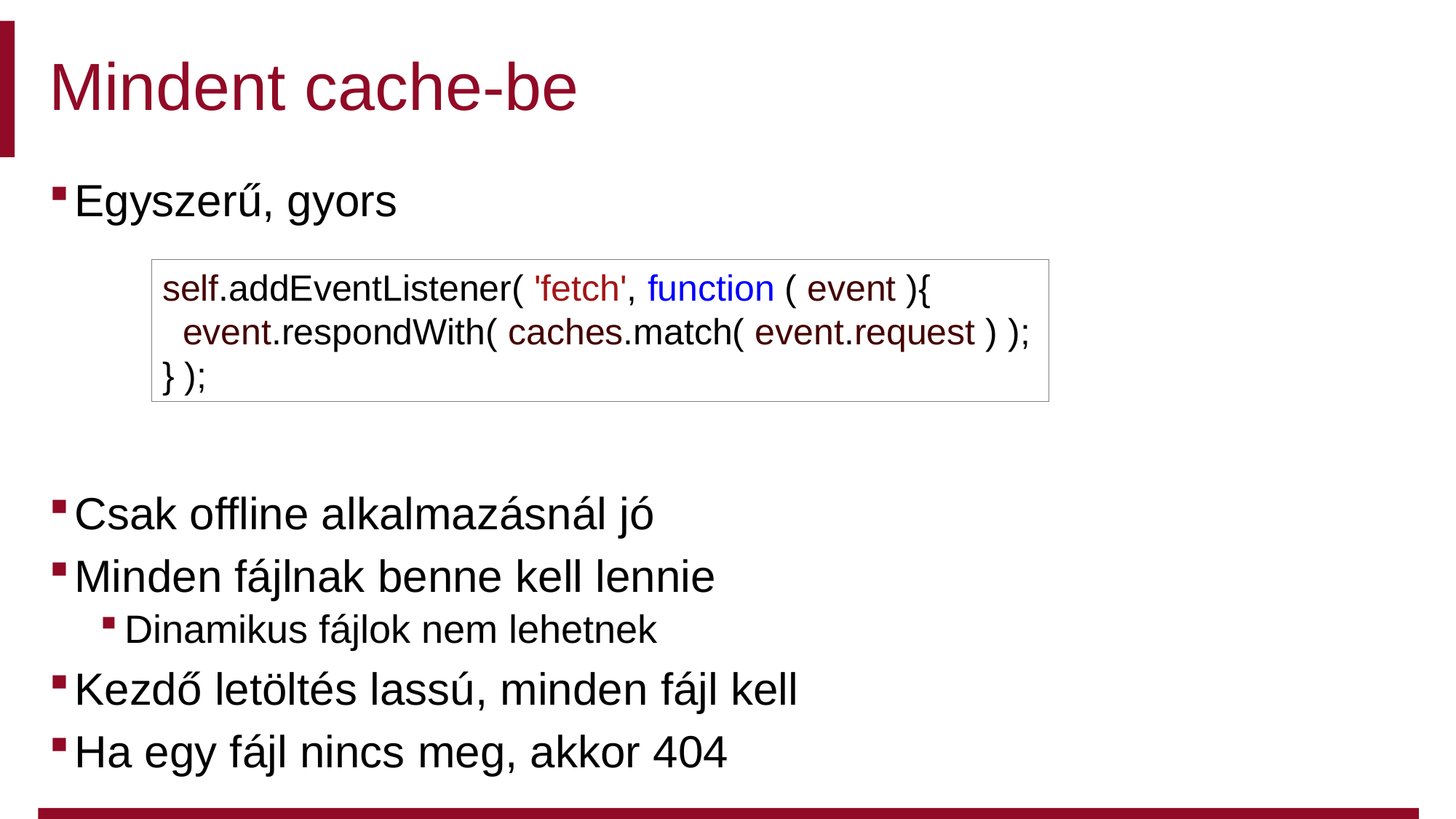

# Mindent cache-be
Egyszerű, gyors

Csak offline alkalmazásnál jó
Minden fájlnak benne kell lennie
Dinamikus fájlok nem lehetnek
Kezdő letöltés lassú, minden fájl kell
Ha egy fájl nincs meg, akkor 404

self.addEventListener( 'fetch', function ( event ){
  event.respondWith( caches.match( event.request ) );
} );